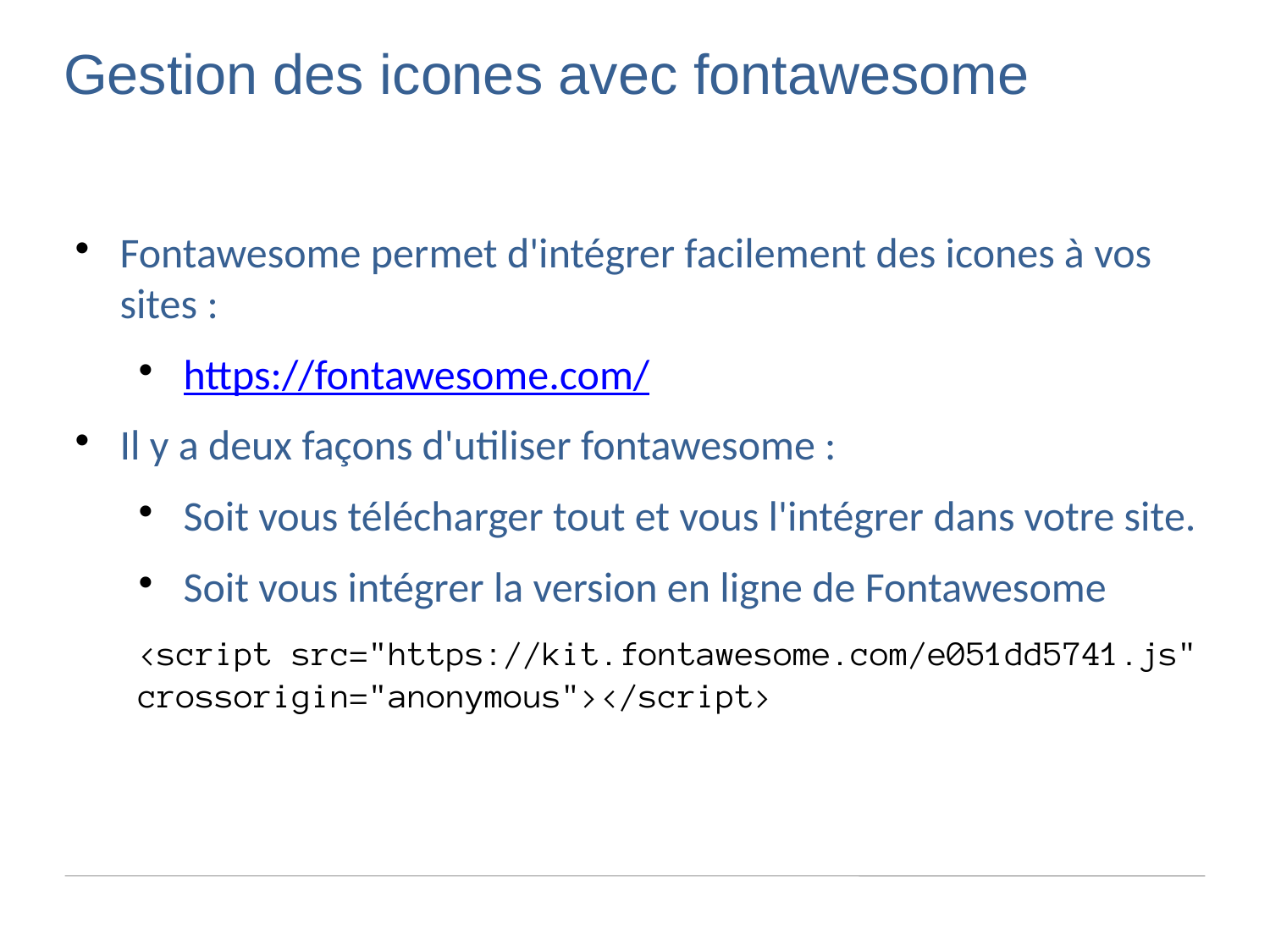

Gestion des icones avec fontawesome
Fontawesome permet d'intégrer facilement des icones à vos sites :
https://fontawesome.com/
Il y a deux façons d'utiliser fontawesome :
Soit vous télécharger tout et vous l'intégrer dans votre site.
Soit vous intégrer la version en ligne de Fontawesome
<script src="https://kit.fontawesome.com/e051dd5741.js" crossorigin="anonymous"></script>